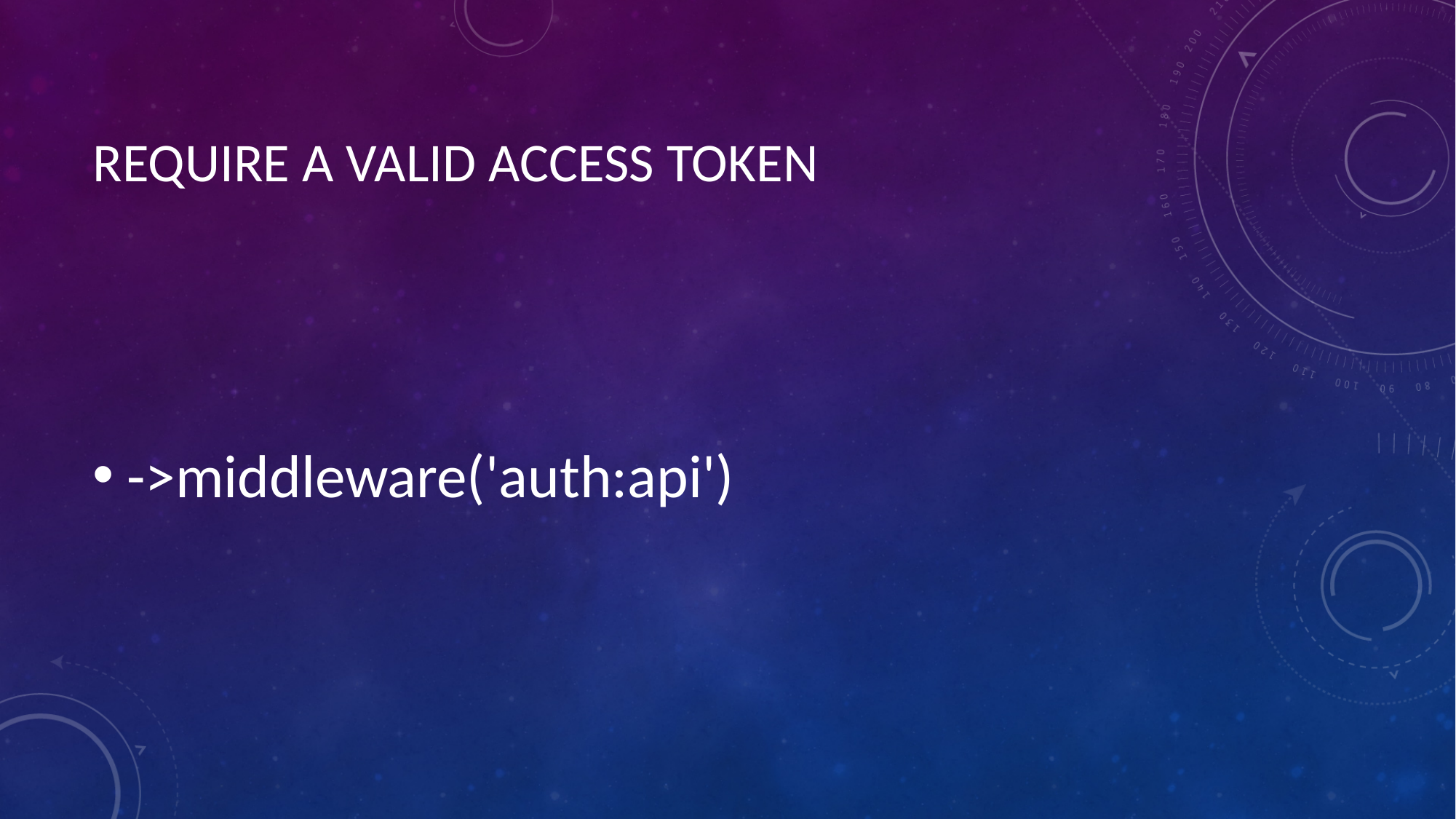

# Require A Valid Access Token
->middleware('auth:api')